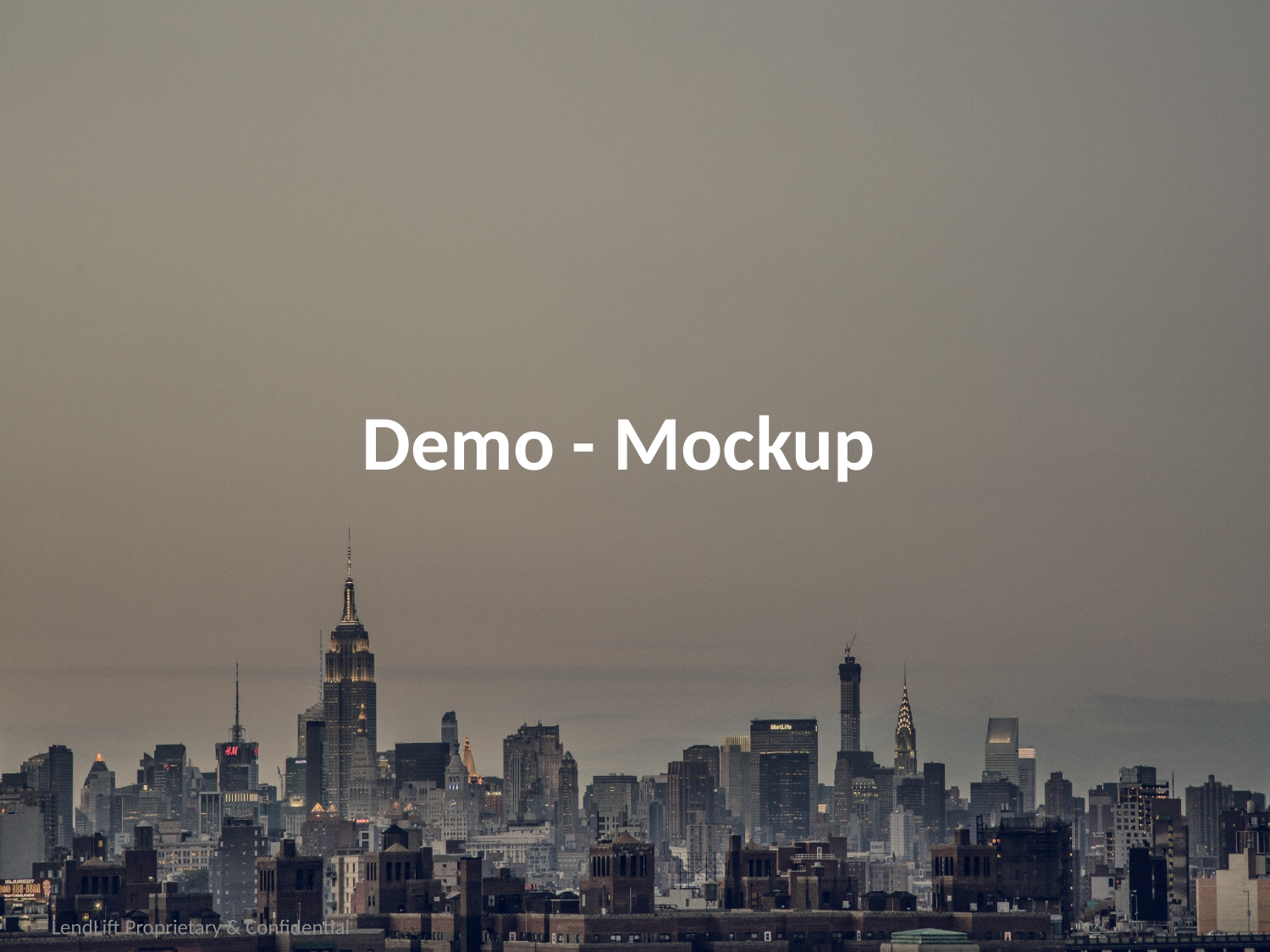

Demo - Mockup

LendLift Proprietary & Confidential